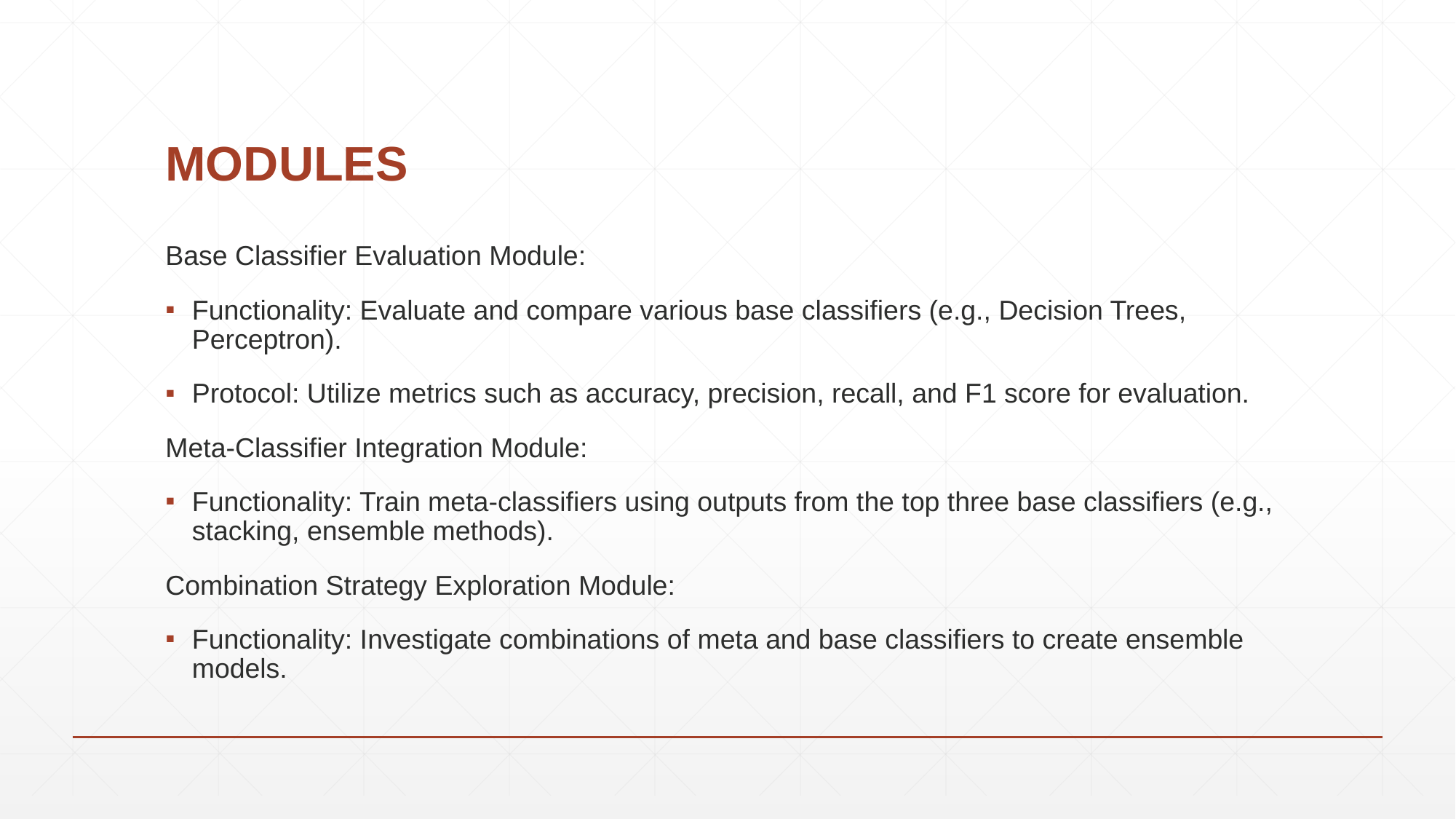

# MODULES
Base Classifier Evaluation Module:
Functionality: Evaluate and compare various base classifiers (e.g., Decision Trees, Perceptron).
Protocol: Utilize metrics such as accuracy, precision, recall, and F1 score for evaluation.
Meta-Classifier Integration Module:
Functionality: Train meta-classifiers using outputs from the top three base classifiers (e.g., stacking, ensemble methods).
Combination Strategy Exploration Module:
Functionality: Investigate combinations of meta and base classifiers to create ensemble models.